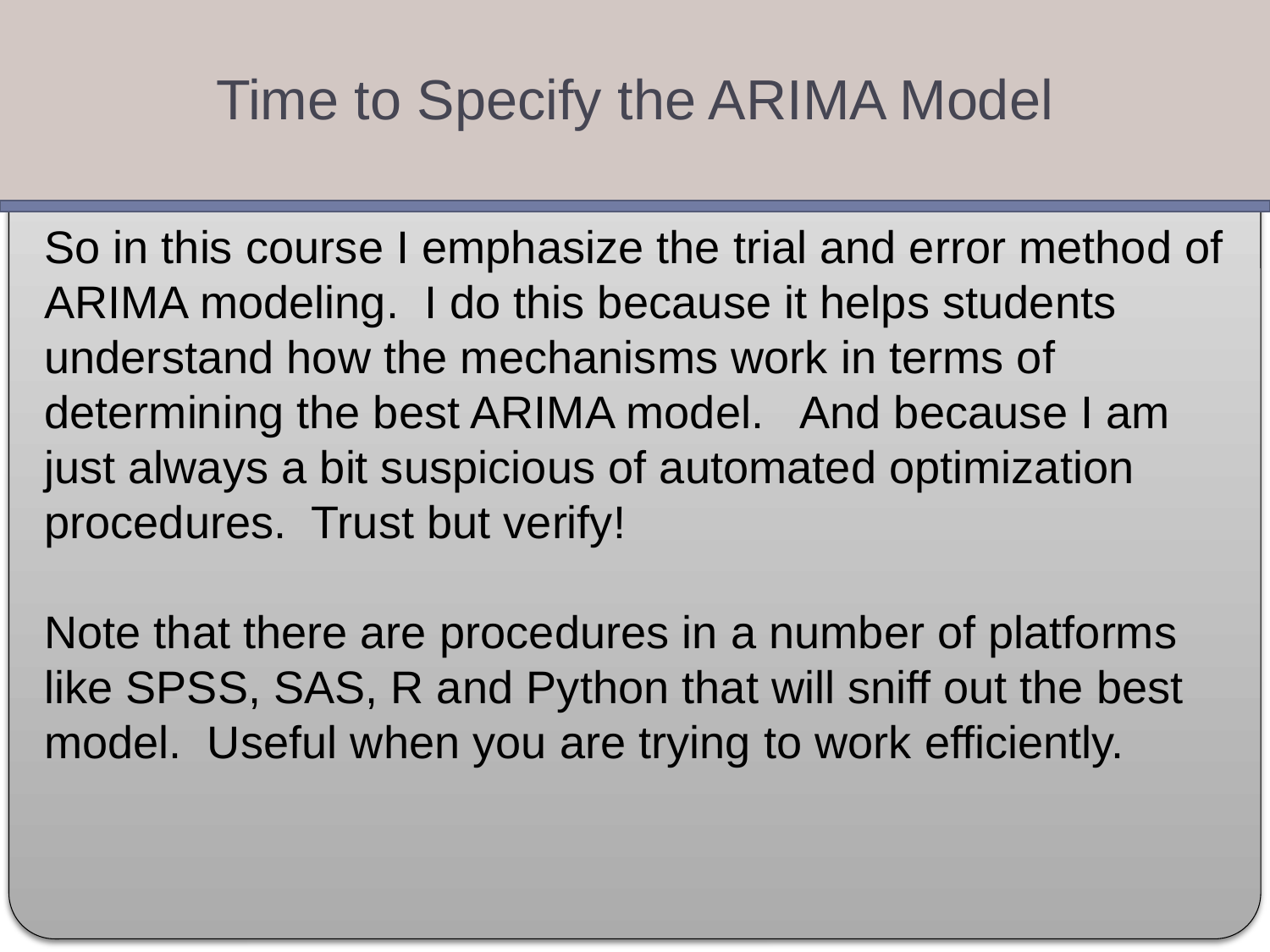

Time to Specify the ARIMA Model

So in this course I emphasize the trial and error method of ARIMA modeling.  I do this because it helps students understand how the mechanisms work in terms of determining the best ARIMA model.   And because I am just always a bit suspicious of automated optimization procedures.  Trust but verify!

Note that there are procedures in a number of platforms like SPSS, SAS, R and Python that will sniff out the best model.  Useful when you are trying to work efficiently.